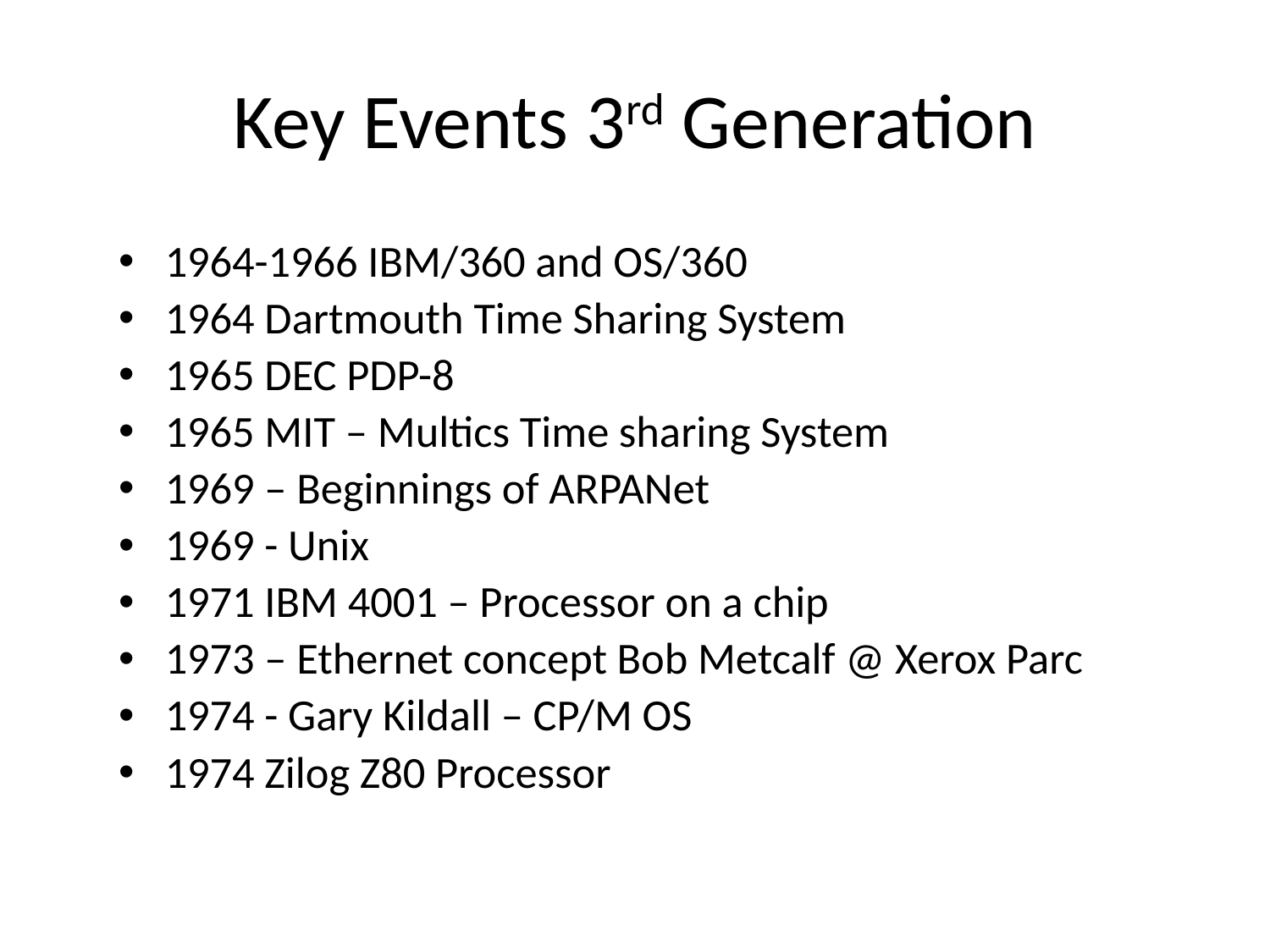

# Key Events 3rd Generation
1964-1966 IBM/360 and OS/360
1964 Dartmouth Time Sharing System
1965 DEC PDP-8
1965 MIT – Multics Time sharing System
1969 – Beginnings of ARPANet
1969 - Unix
1971 IBM 4001 – Processor on a chip
1973 – Ethernet concept Bob Metcalf @ Xerox Parc
1974 - Gary Kildall – CP/M OS
1974 Zilog Z80 Processor